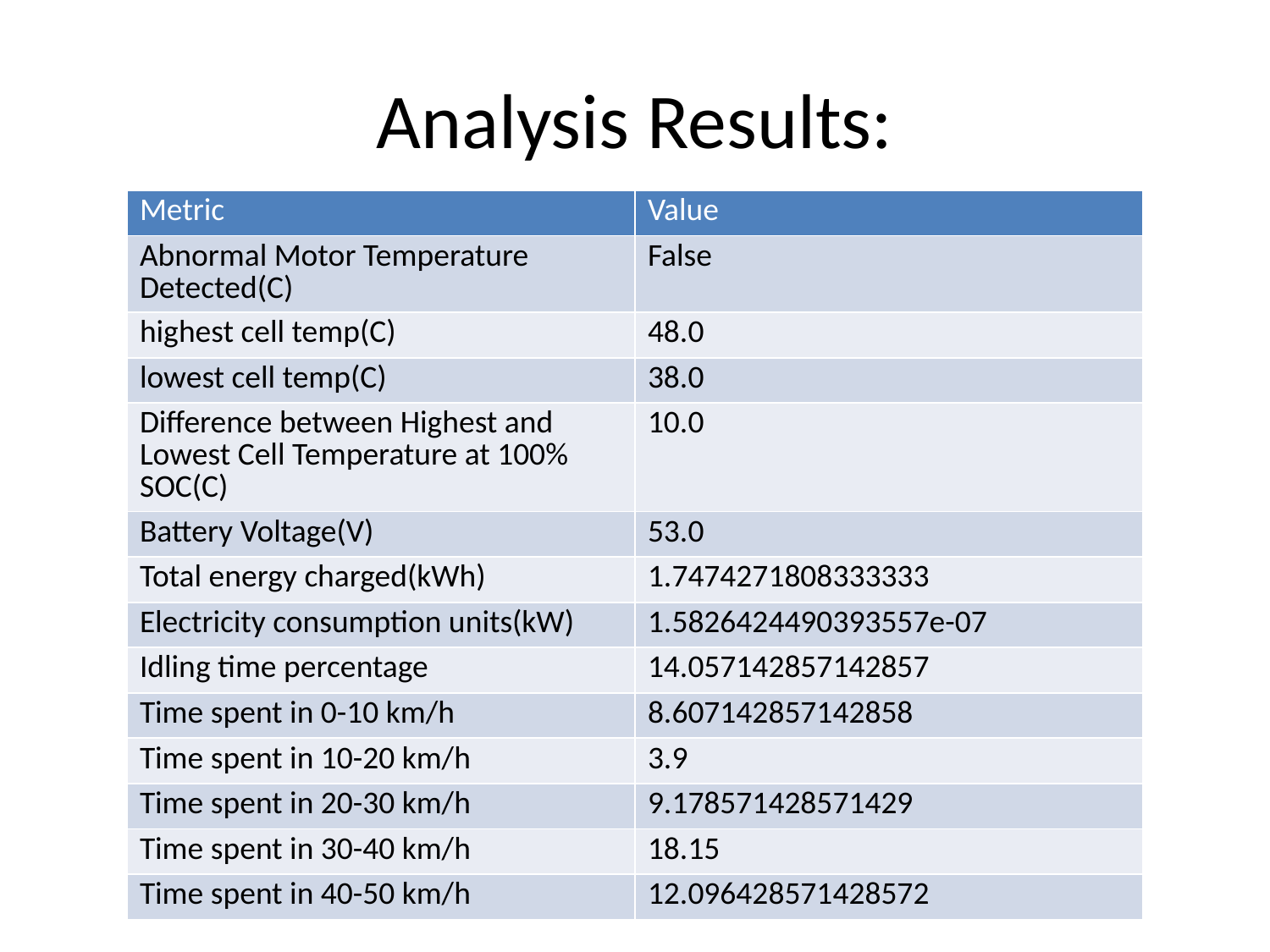

# Analysis Results:
| Metric | Value |
| --- | --- |
| Abnormal Motor Temperature Detected(C) | False |
| highest cell temp(C) | 48.0 |
| lowest cell temp(C) | 38.0 |
| Difference between Highest and Lowest Cell Temperature at 100% SOC(C) | 10.0 |
| Battery Voltage(V) | 53.0 |
| Total energy charged(kWh) | 1.7474271808333333 |
| Electricity consumption units(kW) | 1.5826424490393557e-07 |
| Idling time percentage | 14.057142857142857 |
| Time spent in 0-10 km/h | 8.607142857142858 |
| Time spent in 10-20 km/h | 3.9 |
| Time spent in 20-30 km/h | 9.178571428571429 |
| Time spent in 30-40 km/h | 18.15 |
| Time spent in 40-50 km/h | 12.096428571428572 |